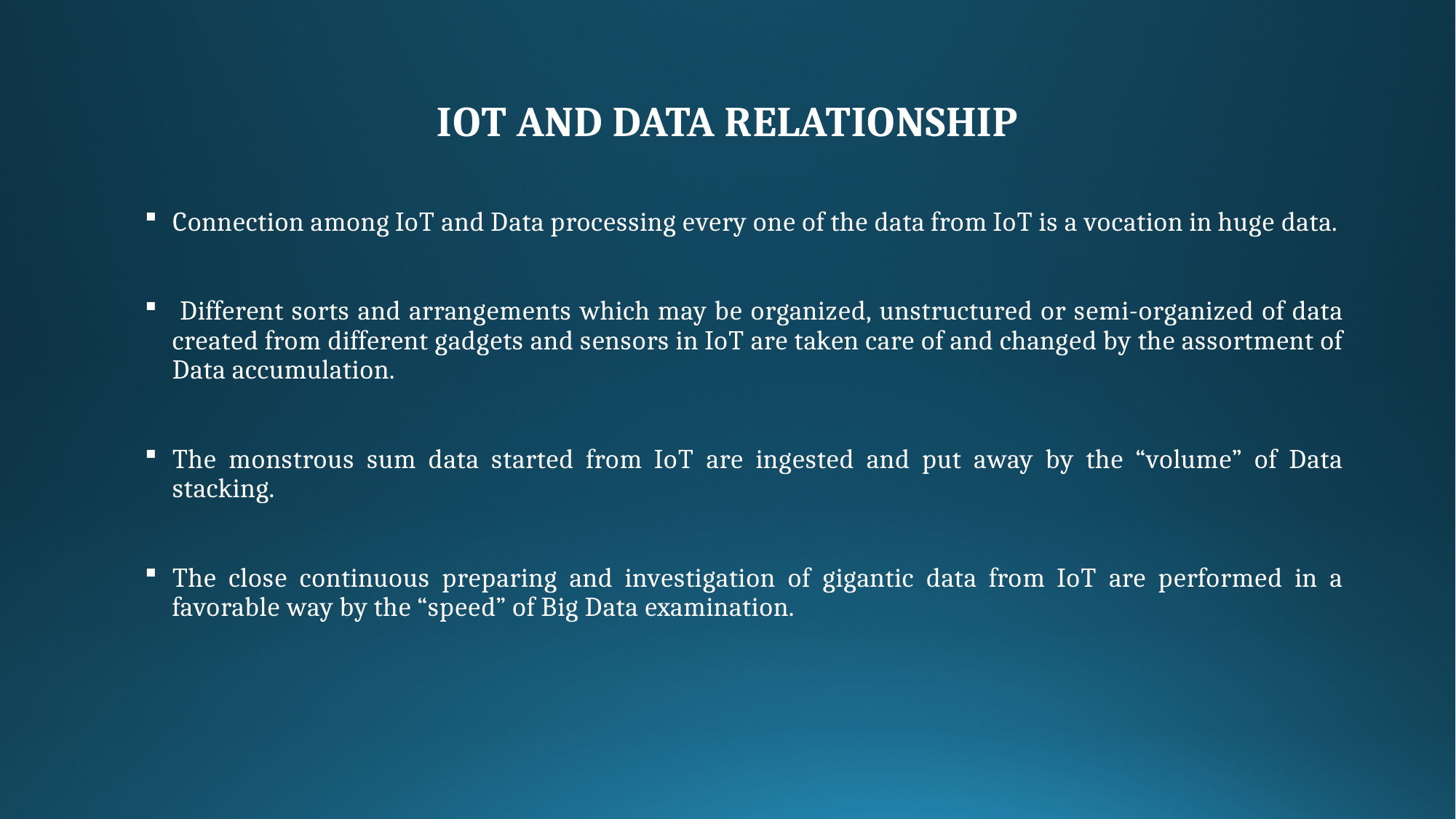

# IOT AND DATA RELATIONSHIP
Connection among IoT and Data processing every one of the data from IoT is a vocation in huge data.

 Different sorts and arrangements which may be organized, unstructured or semi-organized of data created from different gadgets and sensors in IoT are taken care of and changed by the assortment of Data accumulation.

The monstrous sum data started from IoT are ingested and put away by the “volume” of Data stacking.

The close continuous preparing and investigation of gigantic data from IoT are performed in a favorable way by the “speed” of Big Data examination.